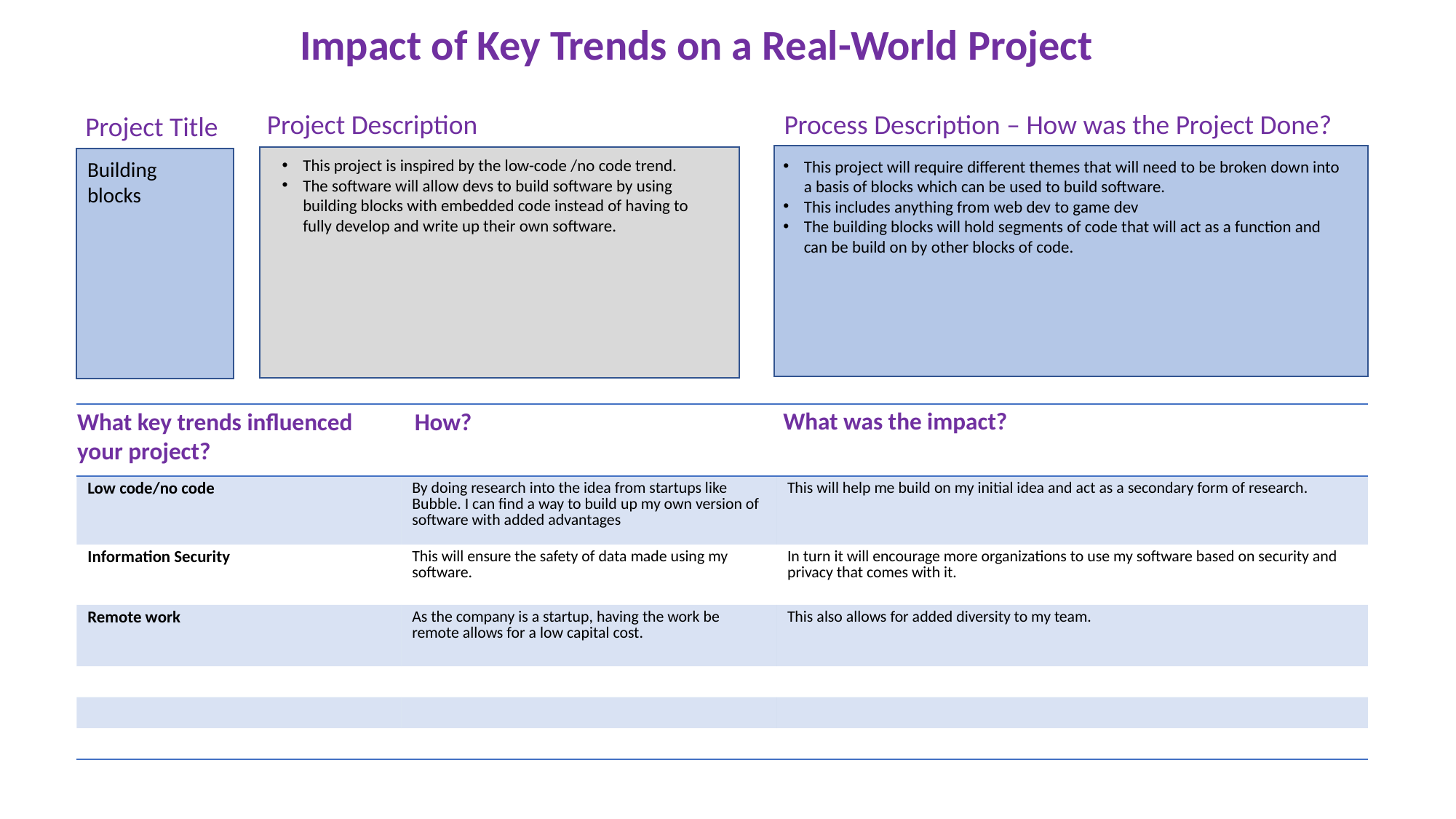

Impact of Key Trends on a Real-World Project
Project Description
Process Description – How was the Project Done?
Project Title

This project is inspired by the low-code /no code trend.
The software will allow devs to build software by using building blocks with embedded code instead of having to fully develop and write up their own software.
Building blocks
This project will require different themes that will need to be broken down into a basis of blocks which can be used to build software.
This includes anything from web dev to game dev
The building blocks will hold segments of code that will act as a function and can be build on by other blocks of code.
What was the impact?
How?
What key trends influenced your project?
|  |  |  |
| --- | --- | --- |
| Low code/no code | By doing research into the idea from startups like Bubble. I can find a way to build up my own version of software with added advantages | This will help me build on my initial idea and act as a secondary form of research. |
| Information Security | This will ensure the safety of data made using my software. | In turn it will encourage more organizations to use my software based on security and privacy that comes with it. |
| Remote work | As the company is a startup, having the work be remote allows for a low capital cost. | This also allows for added diversity to my team. |
|  |  |  |
|  |  |  |
|  |  |  |